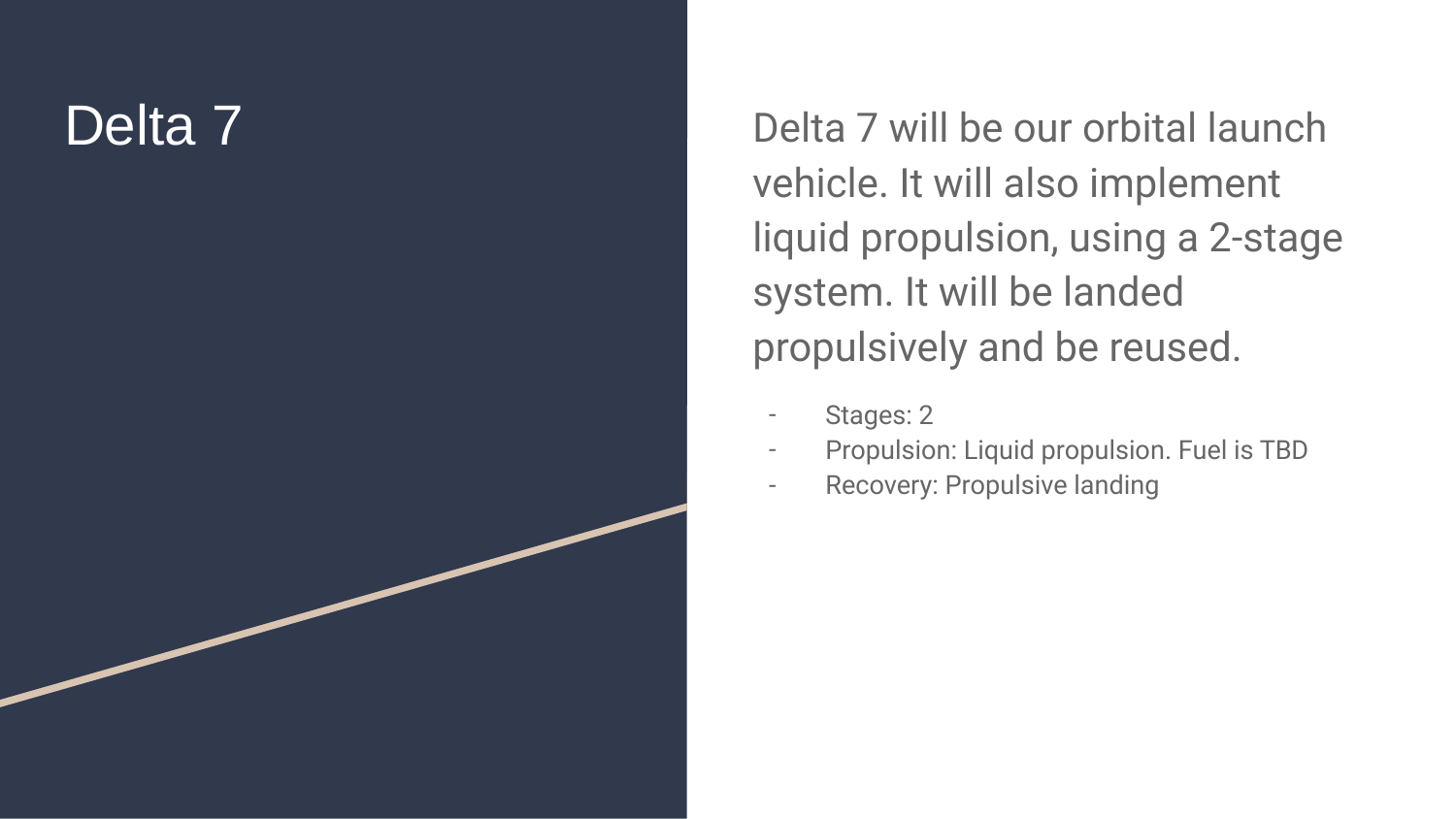

# Delta 7
Delta 7 will be our orbital launch vehicle. It will also implement liquid propulsion, using a 2-stage system. It will be landed propulsively and be reused.
Stages: 2
Propulsion: Liquid propulsion. Fuel is TBD
Recovery: Propulsive landing